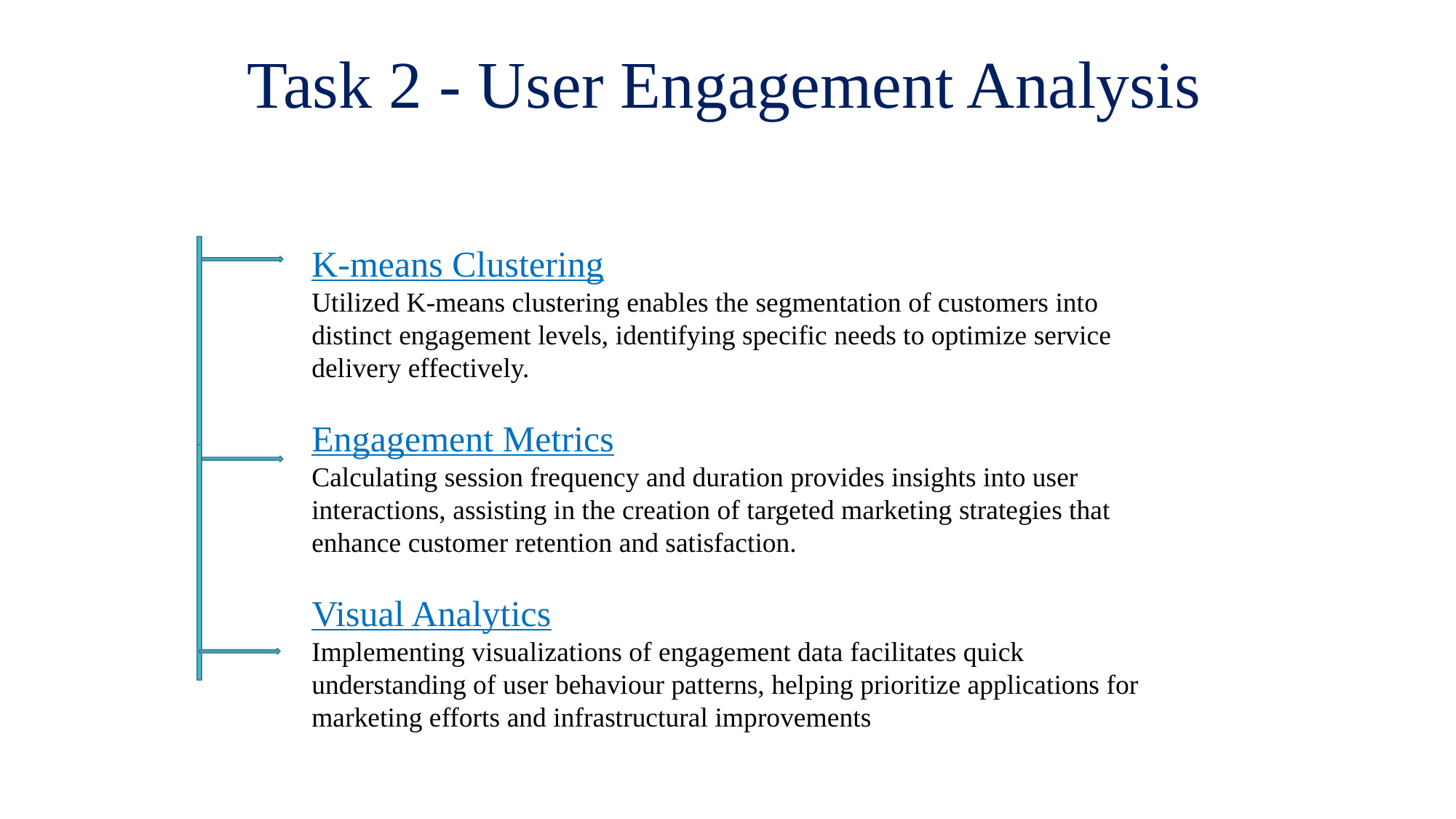

Task 2 - User Engagement Analysis

K-means Clustering
Utilized K-means clustering enables the segmentation of customers into
distinct engagement levels, identifying specific needs to optimize service
delivery effectively.

Engagement Metrics
Calculating session frequency and duration provides insights into user
interactions, assisting in the creation of targeted marketing strategies that
enhance customer retention and satisfaction.

Visual Analytics
Implementing visualizations of engagement data facilitates quick
understanding of user behaviour patterns, helping prioritize applications for
marketing efforts and infrastructural improvements